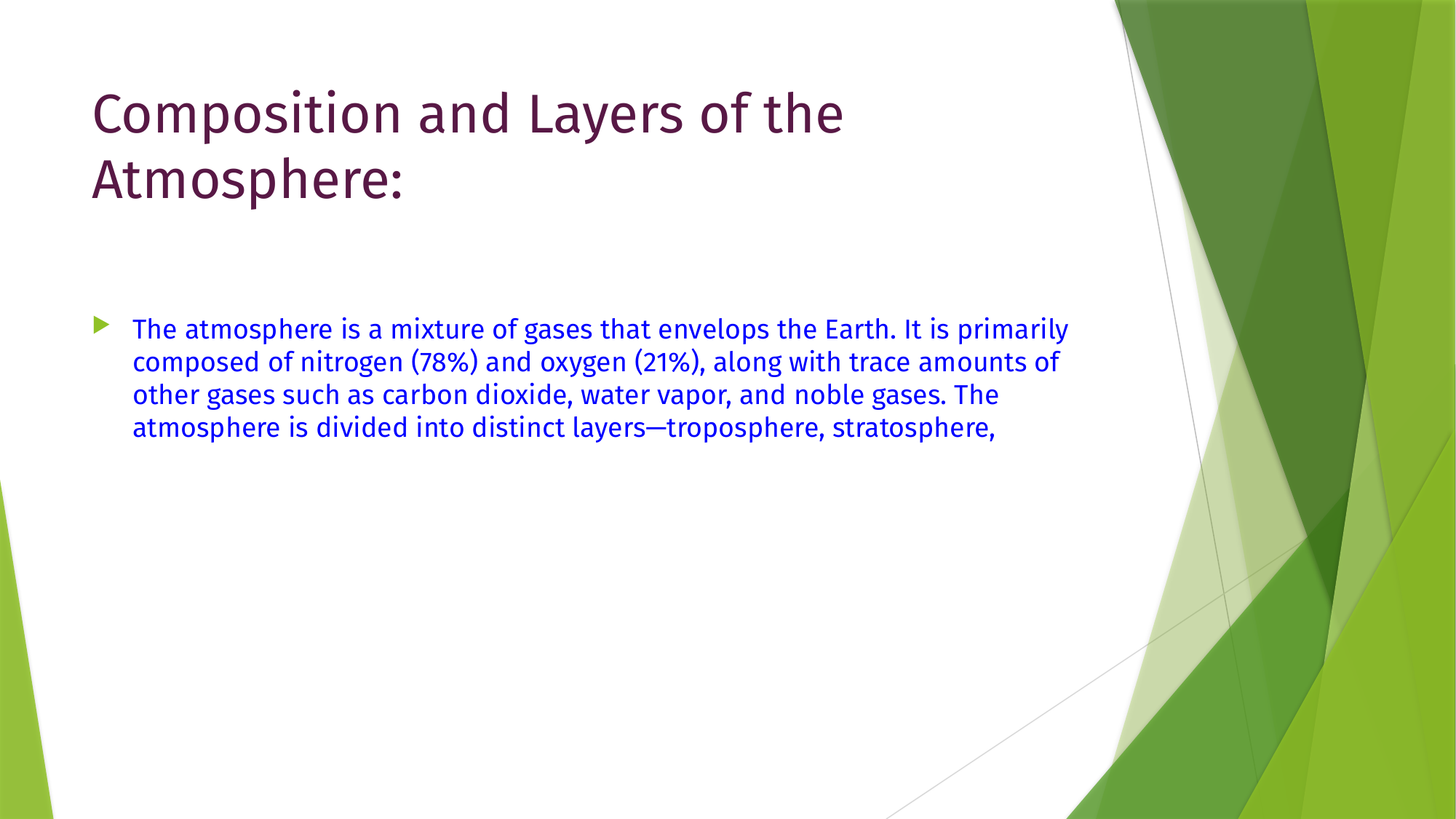

# Composition and Layers of the Atmosphere:

The atmosphere is a mixture of gases that envelops the Earth. It is primarily composed of nitrogen (78%) and oxygen (21%), along with trace amounts of other gases such as carbon dioxide, water vapor, and noble gases. The atmosphere is divided into distinct layers—troposphere, stratosphere,